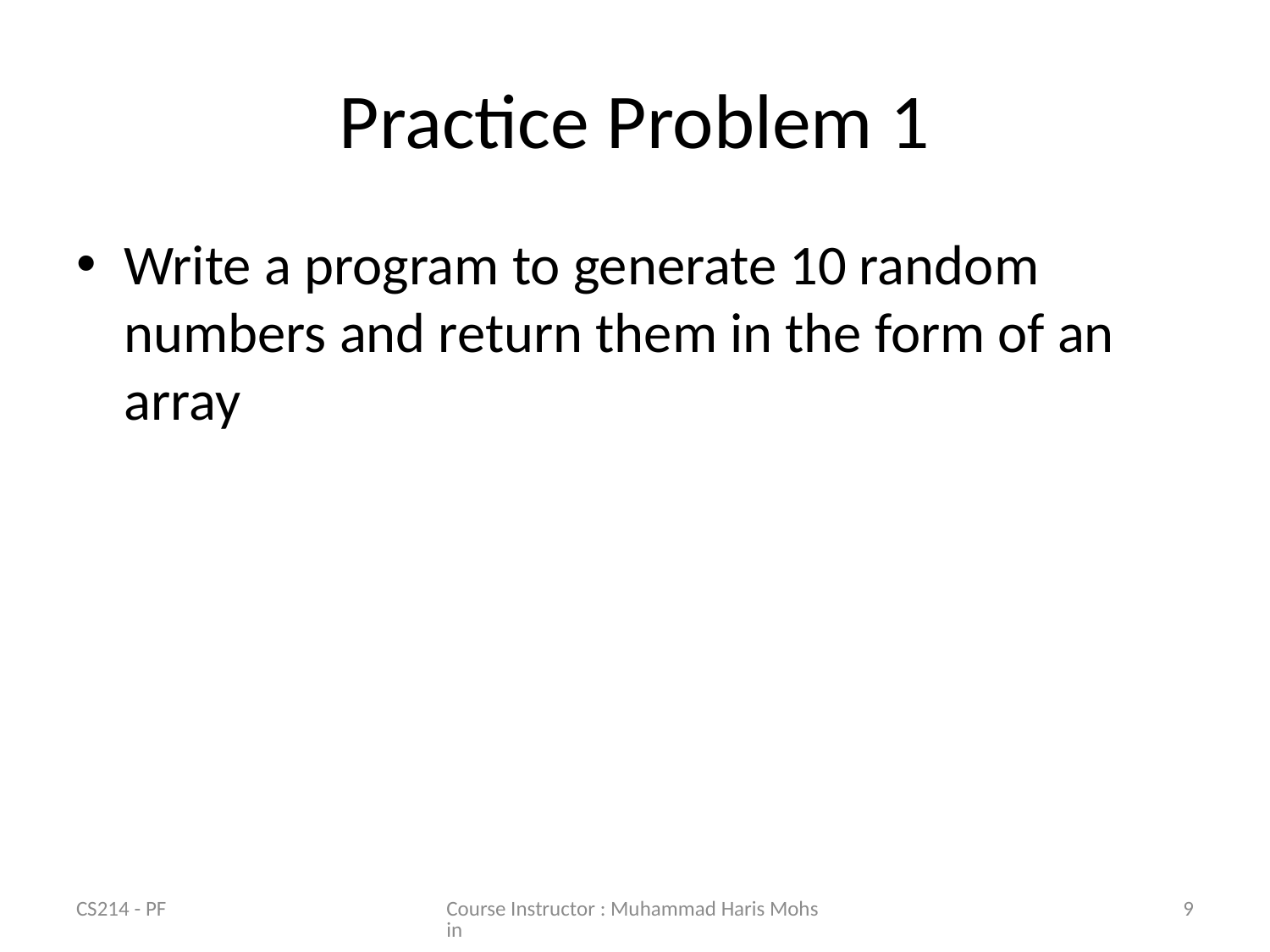

# Practice Problem 1
Write a program to generate 10 random numbers and return them in the form of an array
CS214 - PF
Course Instructor : Muhammad Haris Mohsin
9